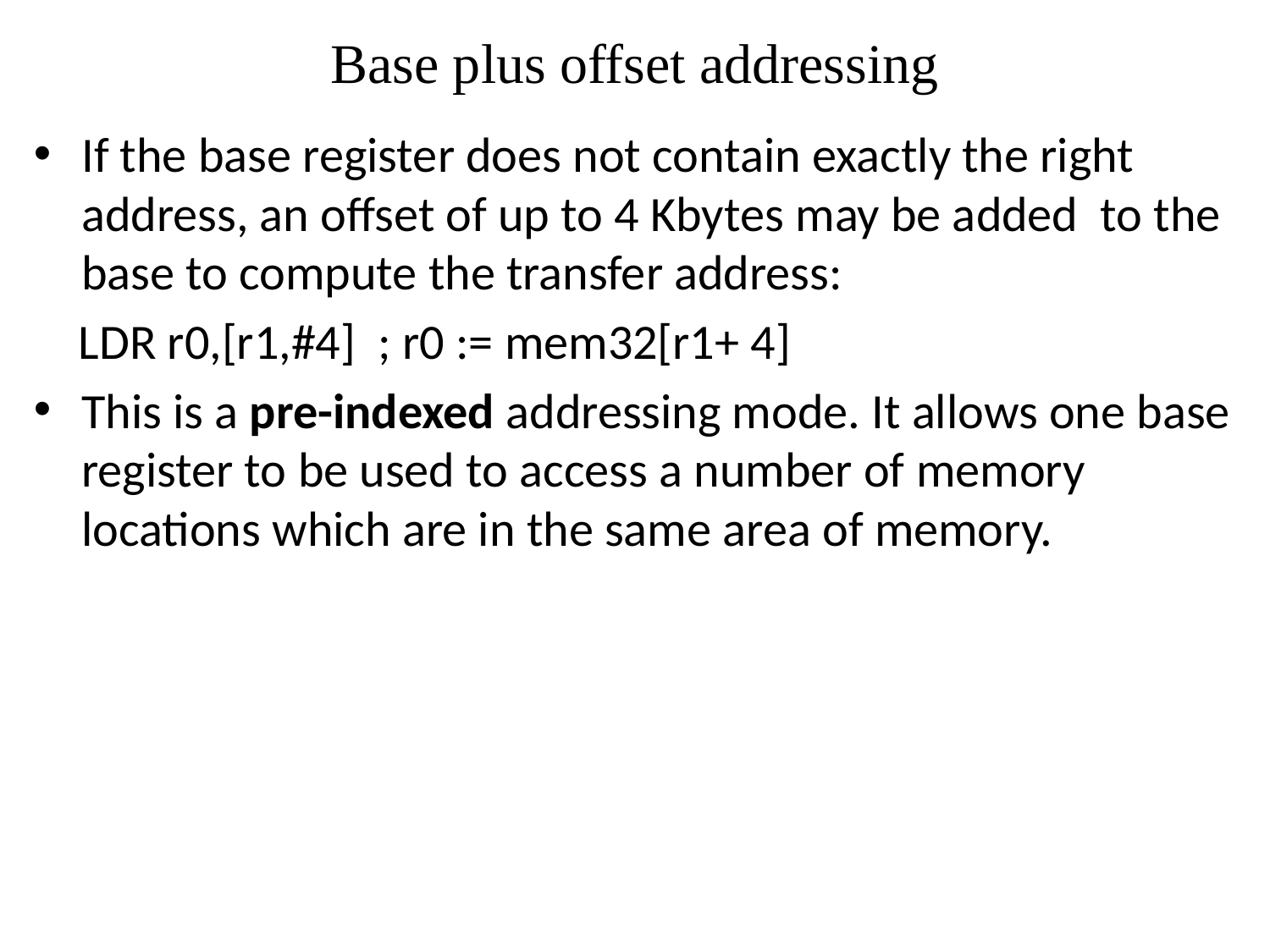

# Base plus offset addressing
If the base register does not contain exactly the right address, an offset of up to 4 Kbytes may be added  to the base to compute the transfer address:
    LDR r0,[r1,#4]  ; r0 := mem32[r1+ 4]
This is a pre-indexed addressing mode. It allows one base register to be used to access a number of memory locations which are in the same area of memory.